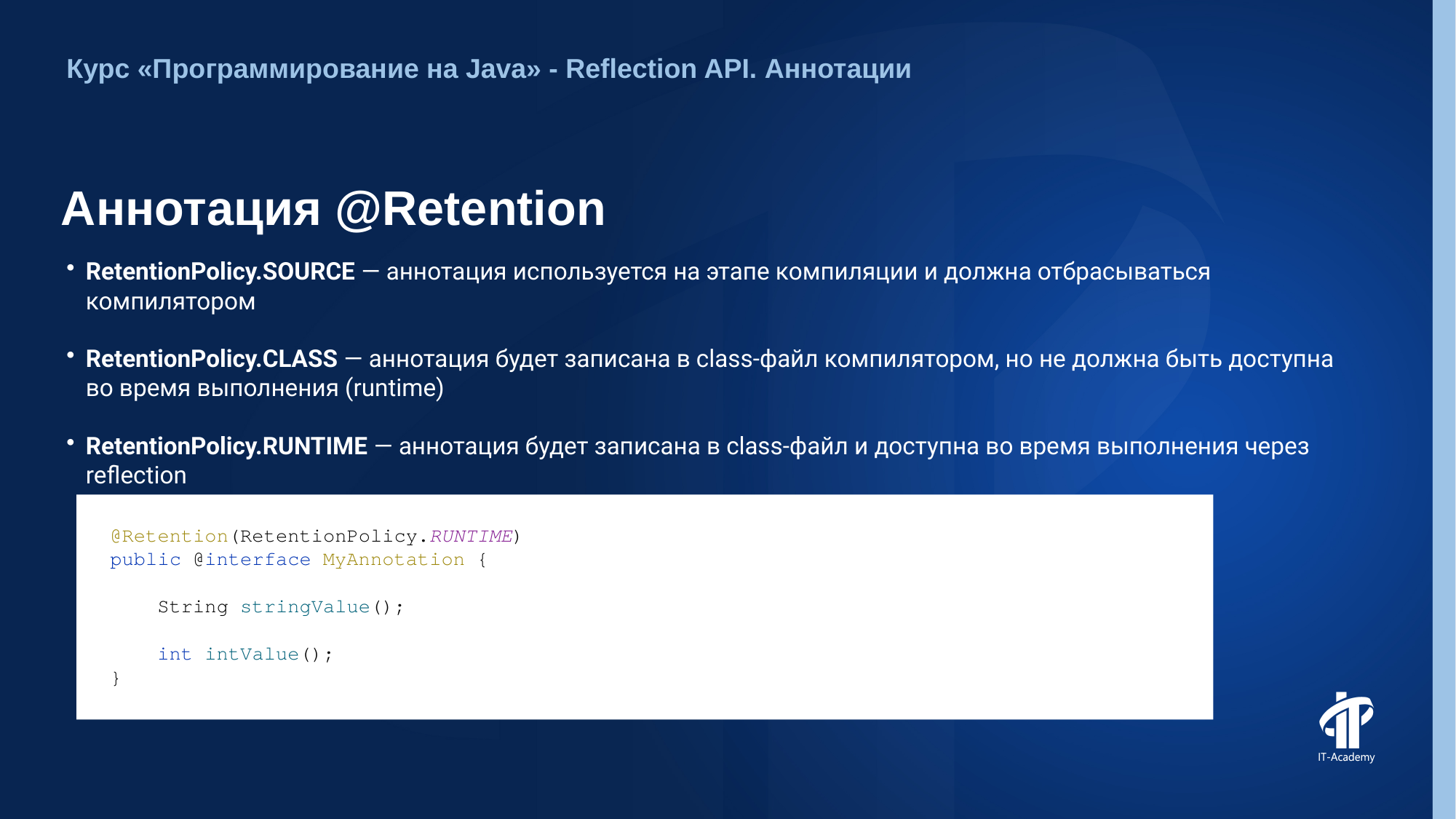

Курс «Программирование на Java» - Reflection API. Аннотации
# Аннотация @Retention
RetentionPolicy.SOURCE — аннотация используется на этапе компиляции и должна отбрасываться компилятором

RetentionPolicy.CLASS — аннотация будет записана в class-файл компилятором, но не должна быть доступна во время выполнения (runtime)

RetentionPolicy.RUNTIME — аннотация будет записана в class-файл и доступна во время выполнения через reflection

@Retention(RetentionPolicy.RUNTIME)
public @interface MyAnnotation {

    String stringValue();

    int intValue();
}